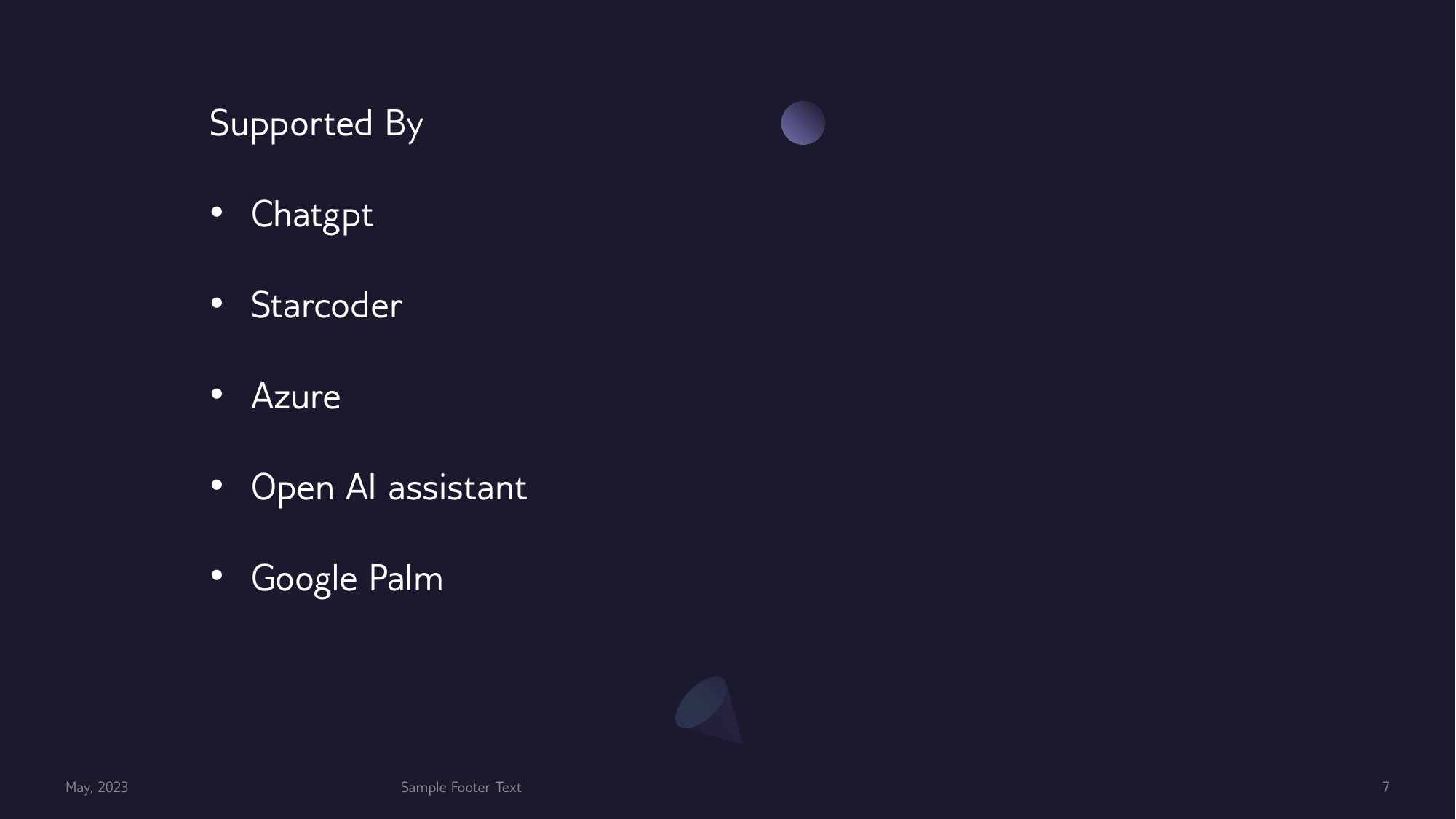

Supported By

Chatgpt

Starcoder

Azure

Open AI assistant

Google Palm
May, 2023
Sample Footer Text
7